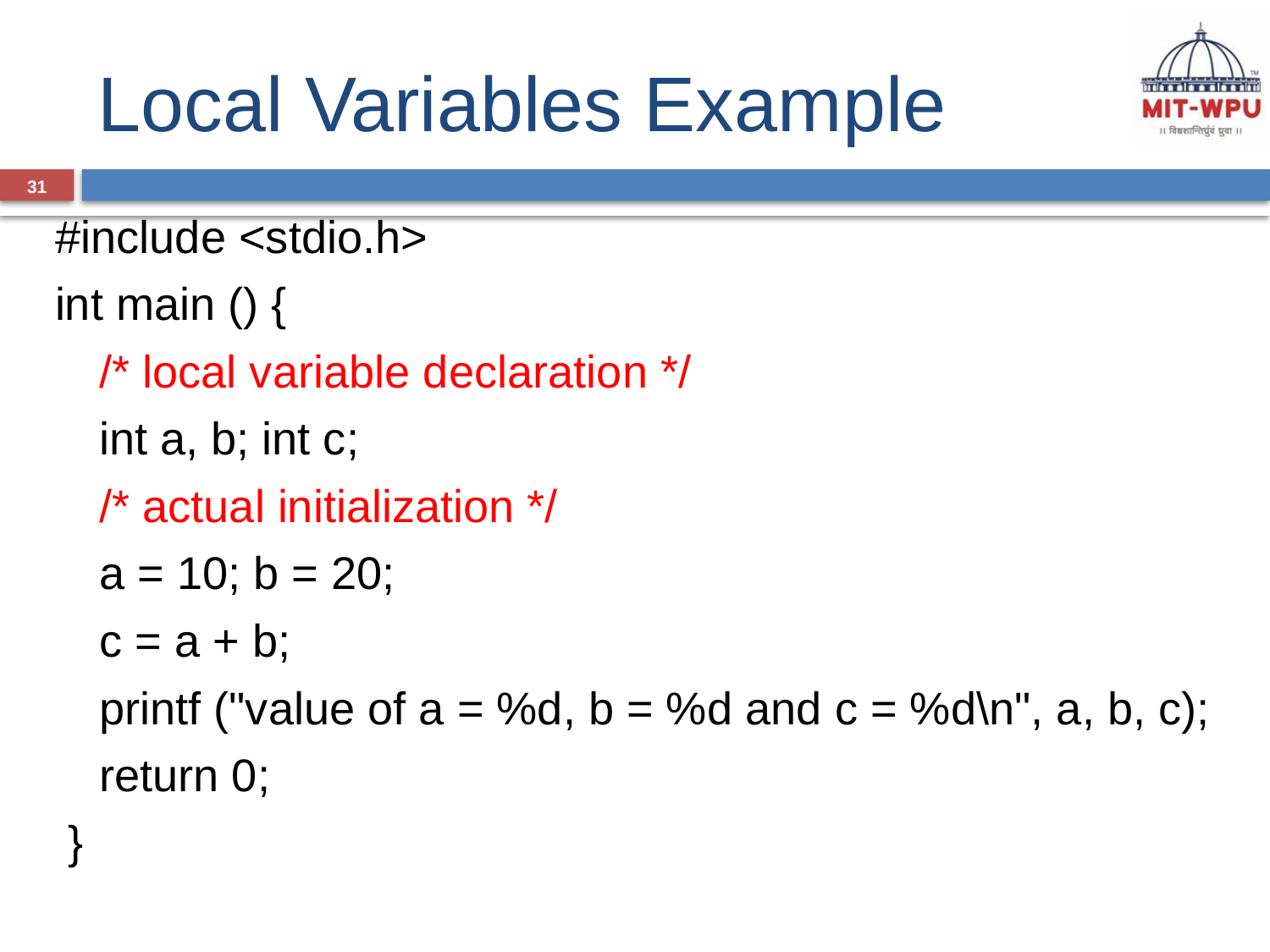

# Local Variables Example
31
#include <stdio.h>
int main () {
	/* local variable declaration */
	int a, b; int c;
	/* actual initialization */
	a = 10; b = 20;
	c = a + b;
	printf ("value of a = %d, b = %d and c = %d\n", a, b, c);
	return 0;
 }